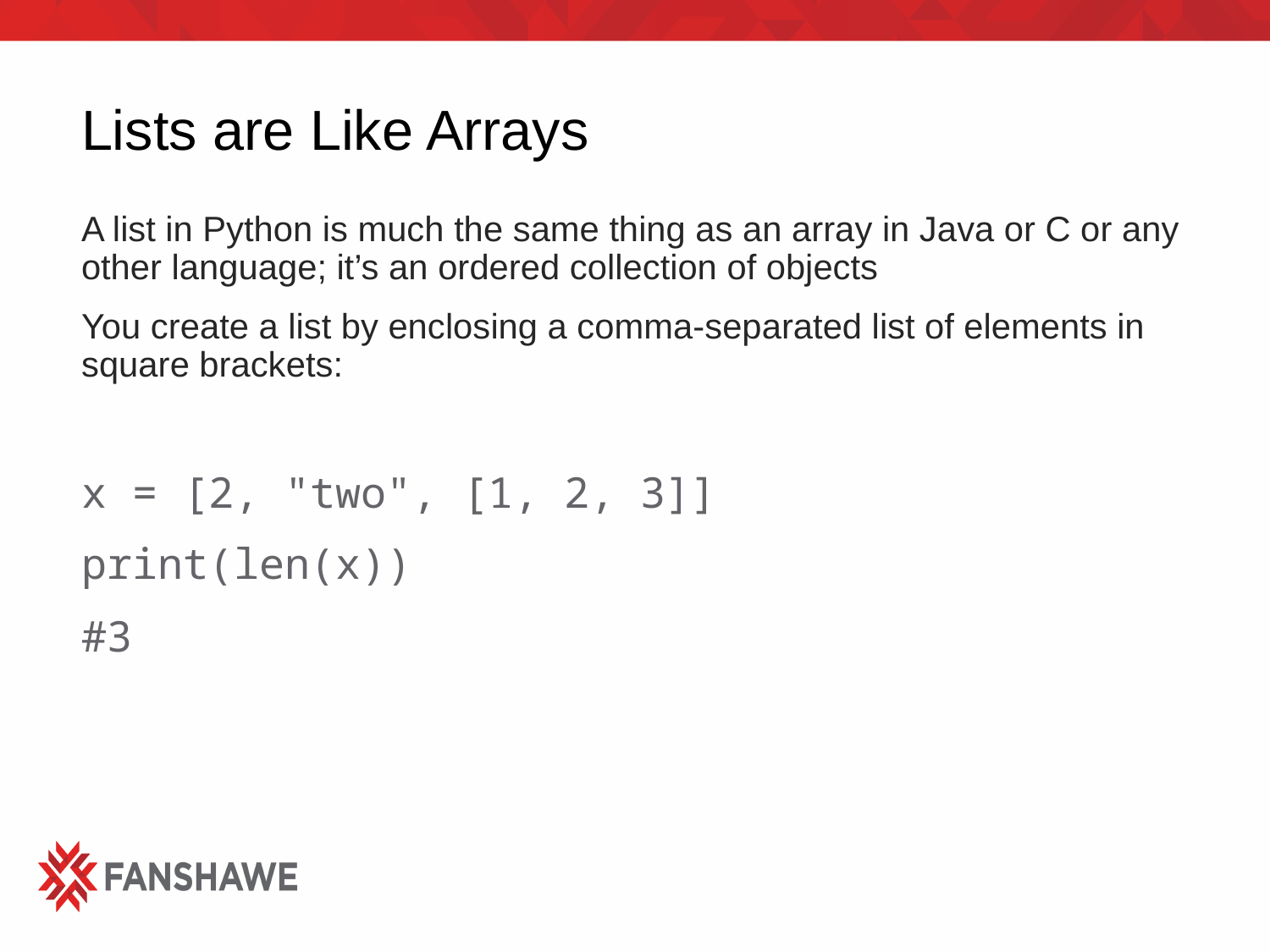

# Lists are Like Arrays
A list in Python is much the same thing as an array in Java or C or any other language; it’s an ordered collection of objects
You create a list by enclosing a comma-separated list of elements in square brackets:

x = [2, "two", [1, 2, 3]]
print(len(x))
#3